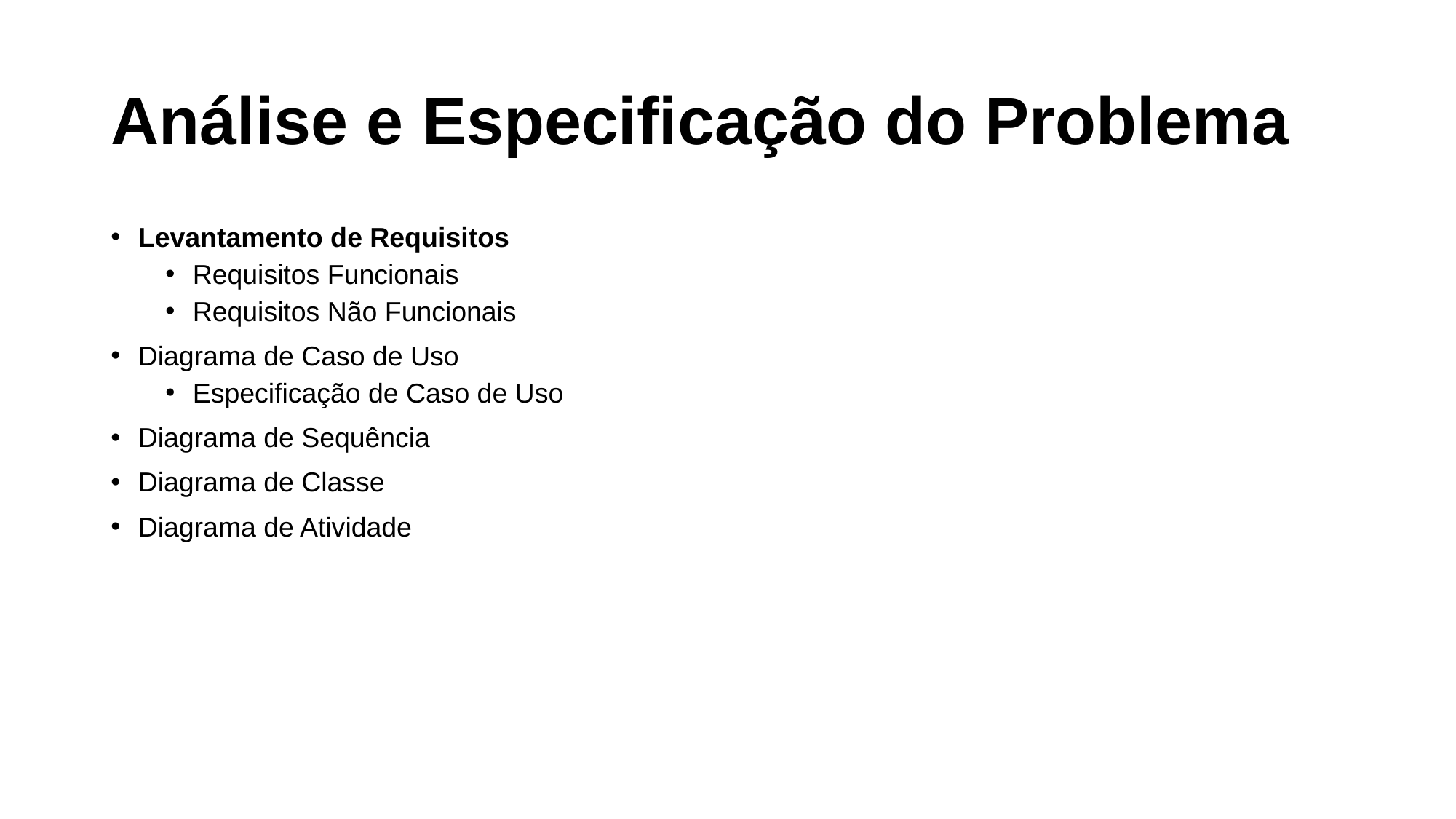

# Análise e Especificação do Problema
Levantamento de Requisitos
Requisitos Funcionais
Requisitos Não Funcionais
Diagrama de Caso de Uso
Especificação de Caso de Uso
Diagrama de Sequência
Diagrama de Classe
Diagrama de Atividade